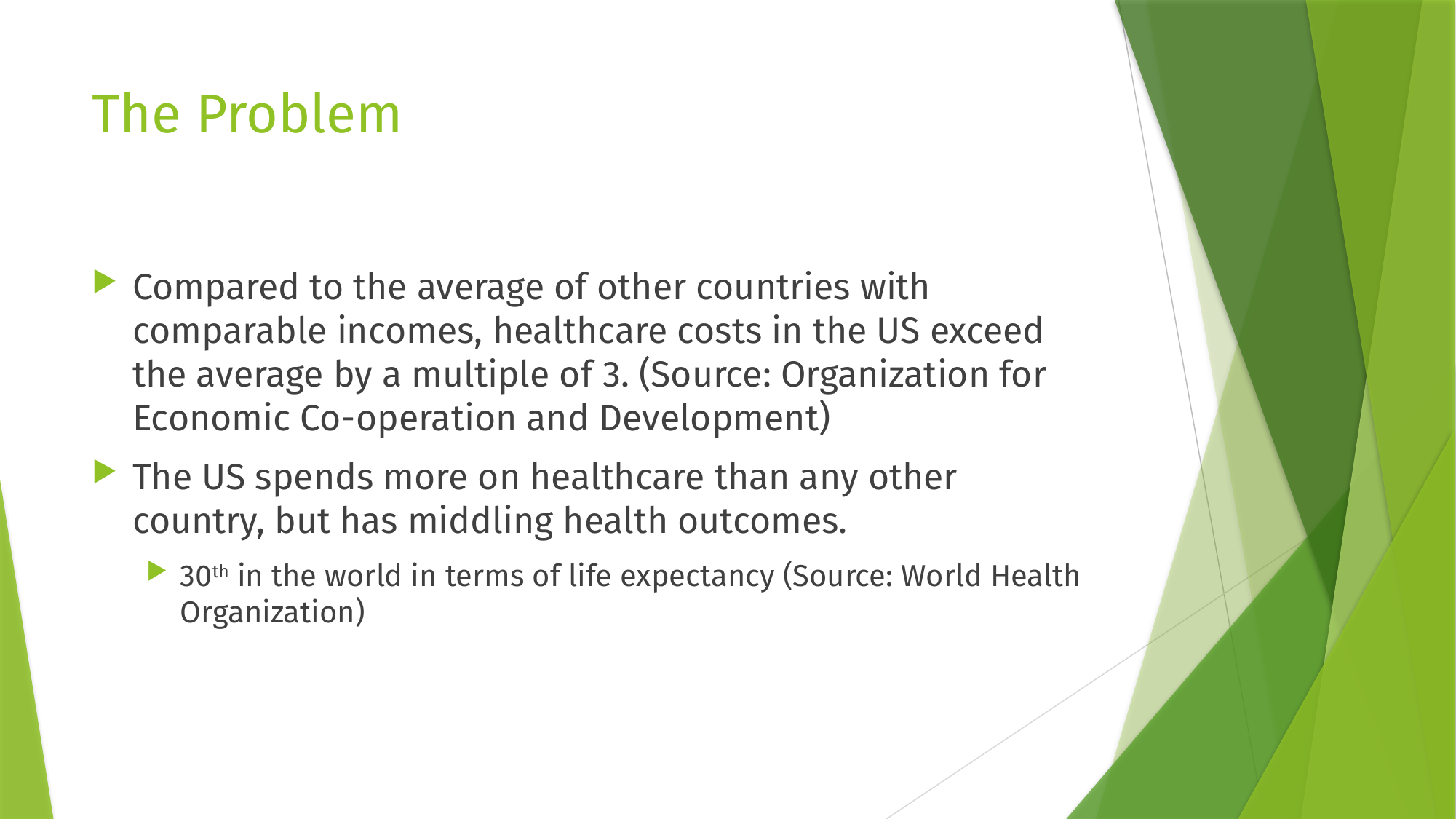

# The Problem
Compared to the average of other countries with comparable incomes, healthcare costs in the US exceed the average by a multiple of 3. (Source: Organization for Economic Co-operation and Development)
The US spends more on healthcare than any other country, but has middling health outcomes.
30th in the world in terms of life expectancy (Source: World Health Organization)